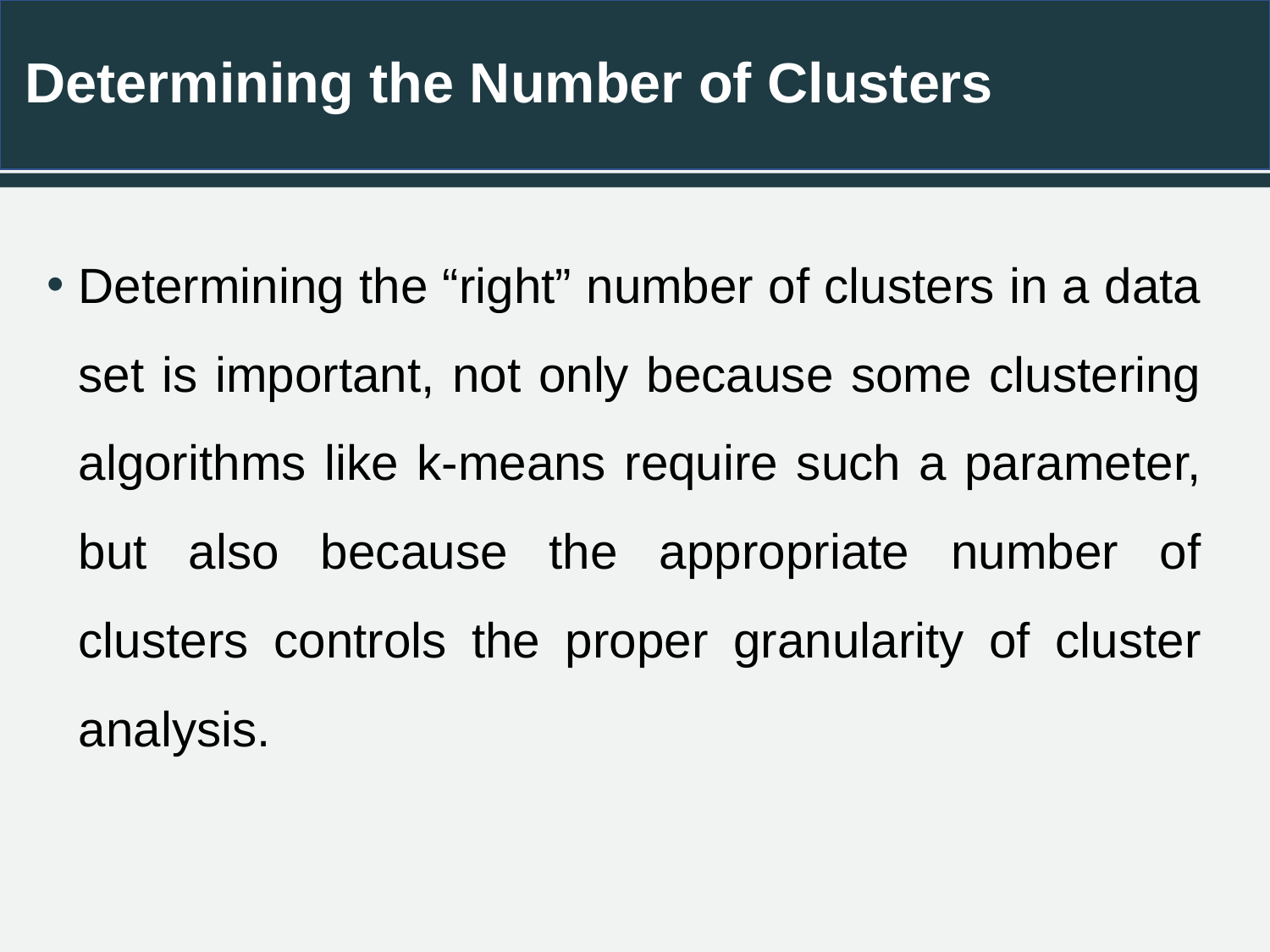

# Determining the Number of Clusters
Determining the “right” number of clusters in a data set is important, not only because some clustering algorithms like k-means require such a parameter, but also because the appropriate number of clusters controls the proper granularity of cluster analysis.